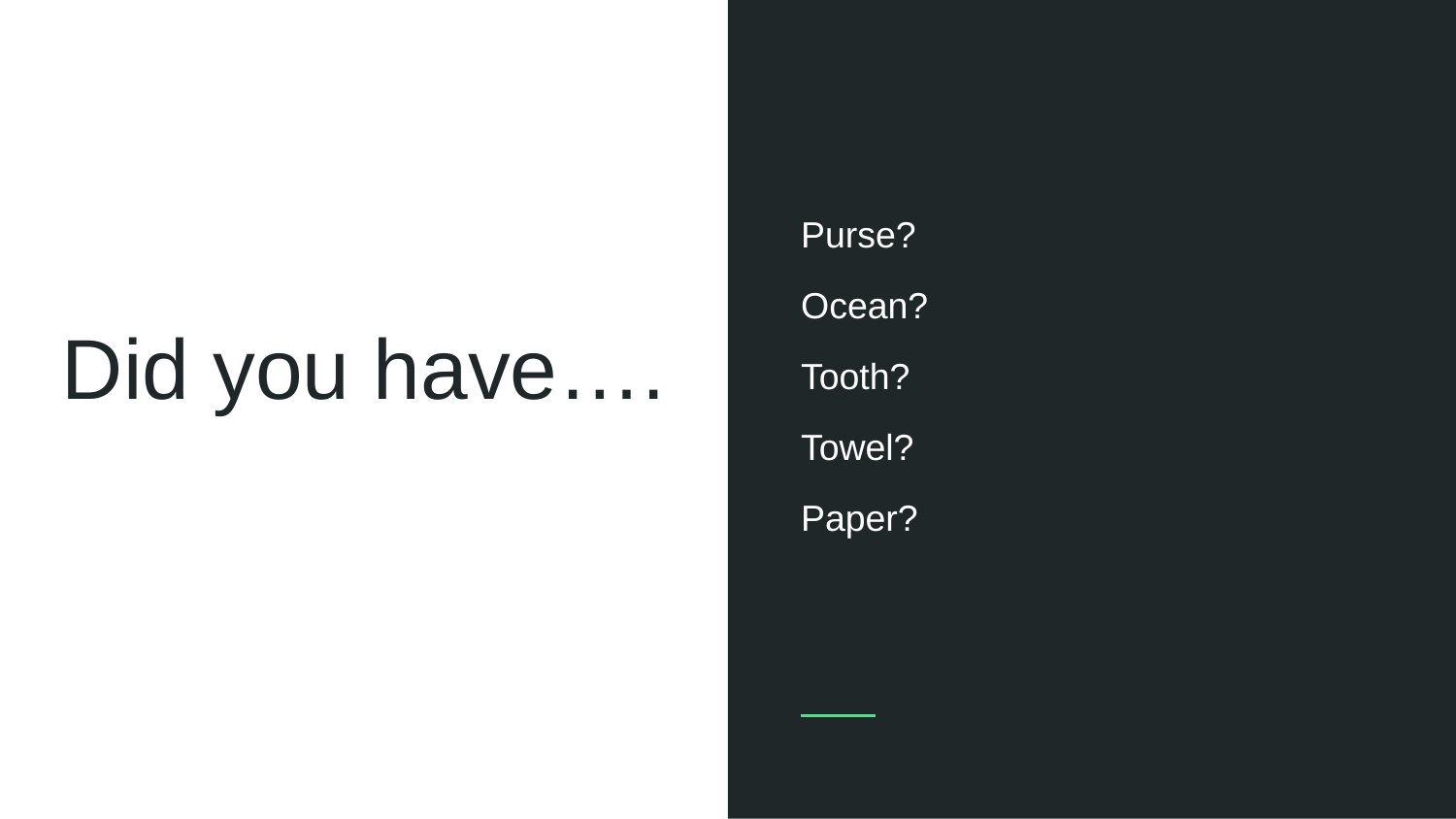

Purse?
Ocean?
Tooth?
Towel?
Paper?

# Did you have….